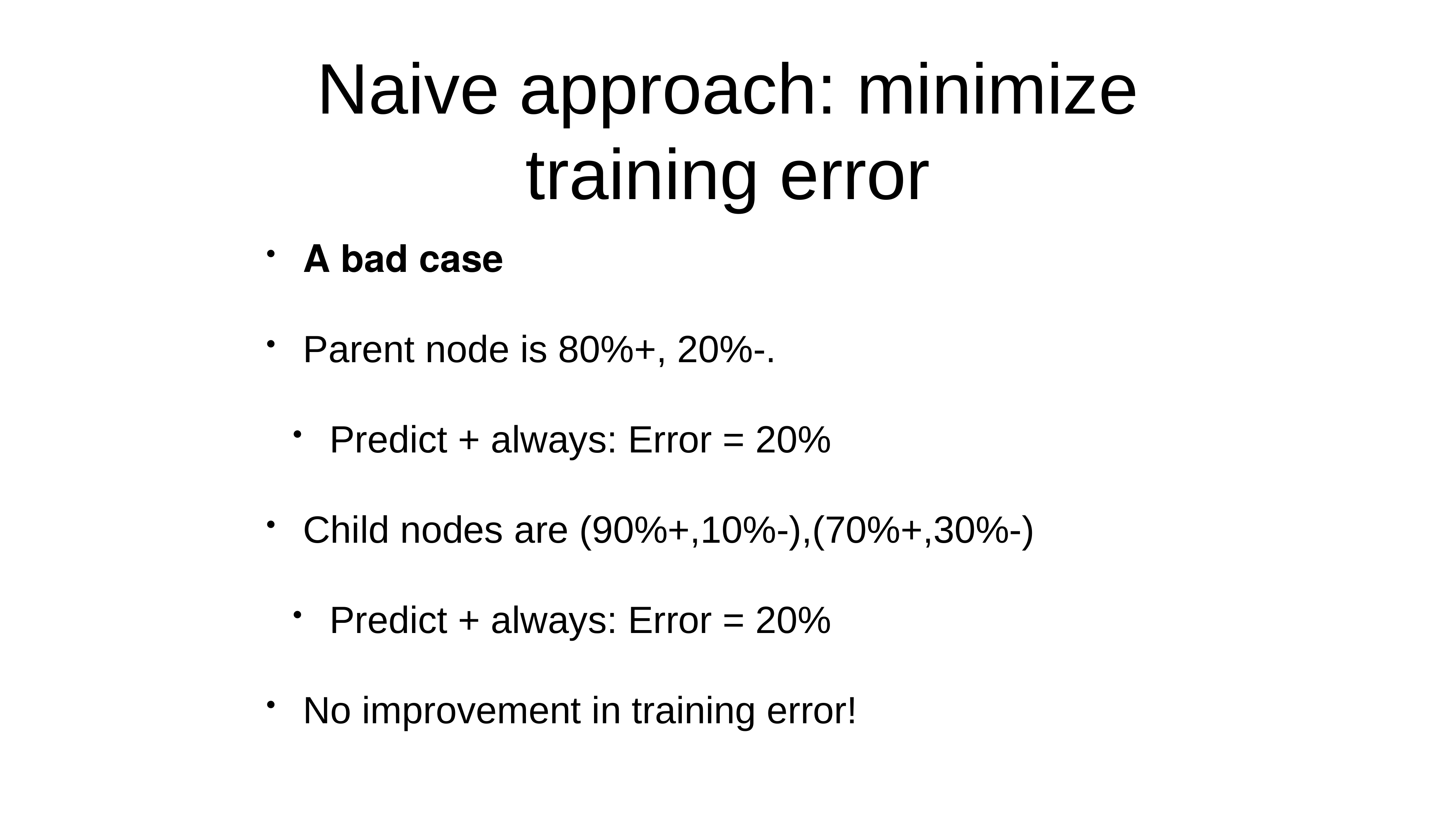

# Naive approach: minimize training error
A bad case
Parent node is 80%+, 20%-.
Predict + always: Error = 20%
Child nodes are (90%+,10%-),(70%+,30%-)
Predict + always: Error = 20%
No improvement in training error!